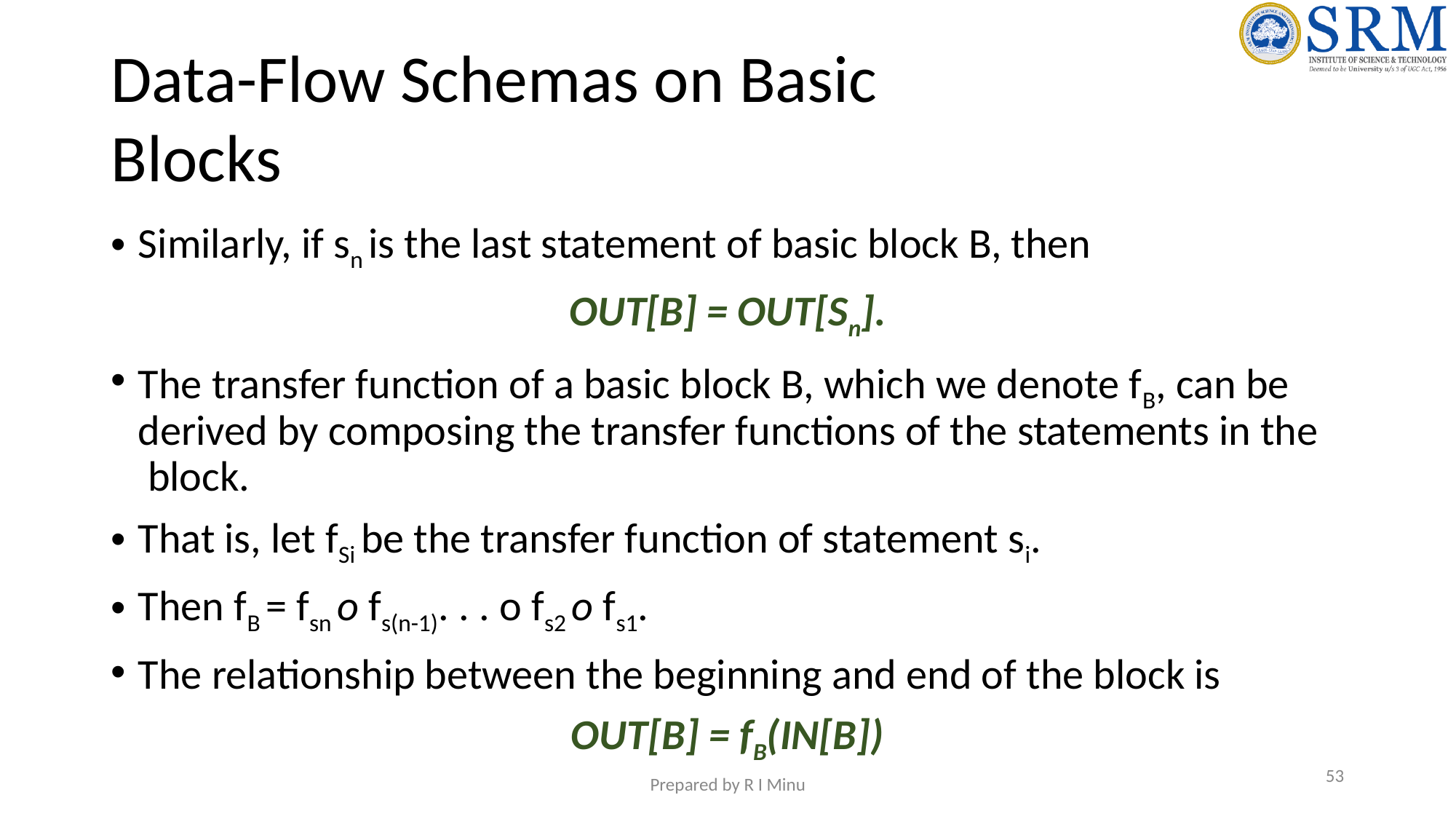

# Data-Flow Schemas on Basic Blocks
Similarly, if sn is the last statement of basic block B, then
OUT[B] = OUT[Sn].
The transfer function of a basic block B, which we denote fB, can be  derived by composing the transfer functions of the statements in the  block.
That is, let fSi be the transfer function of statement si.
Then fB = fsn o fs(n-1). . . o fs2 o fs1.
The relationship between the beginning and end of the block is
OUT[B] = fB(IN[B])
53
Prepared by R I Minu